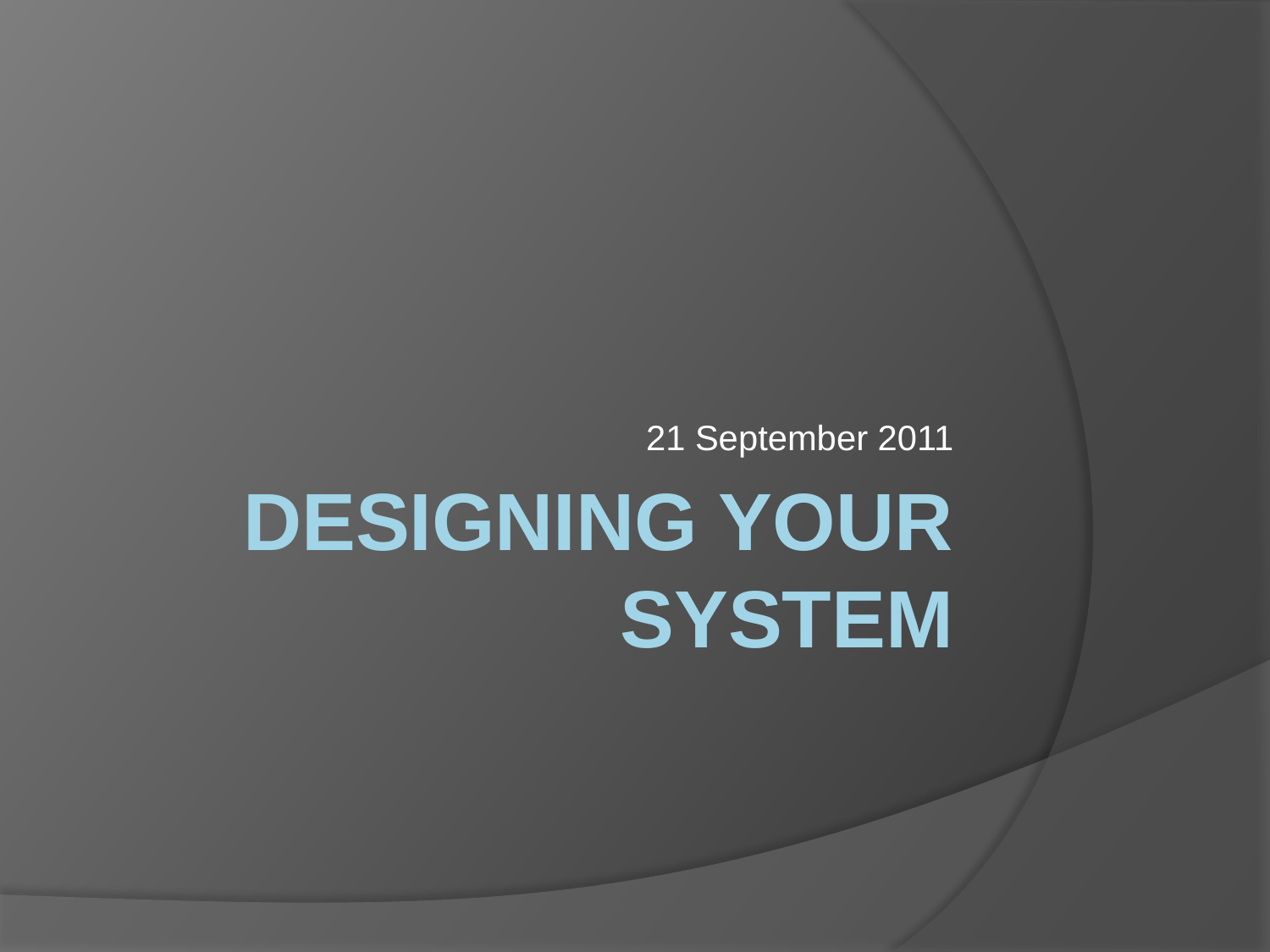

21 September 2011
# DESIGNING YOUR SYSTEM